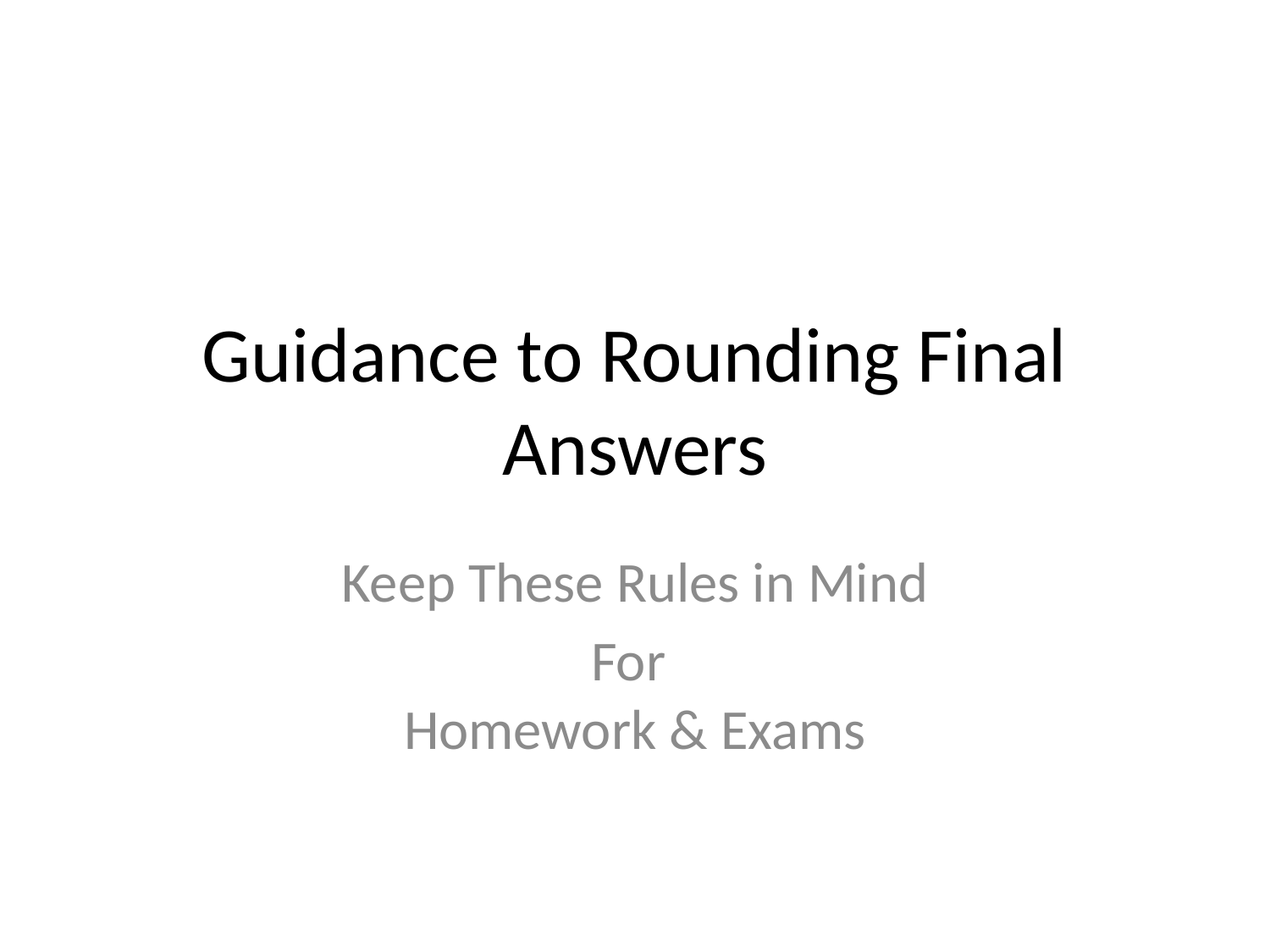

# Guidance to Rounding Final Answers
Keep These Rules in Mind
For
Homework & Exams